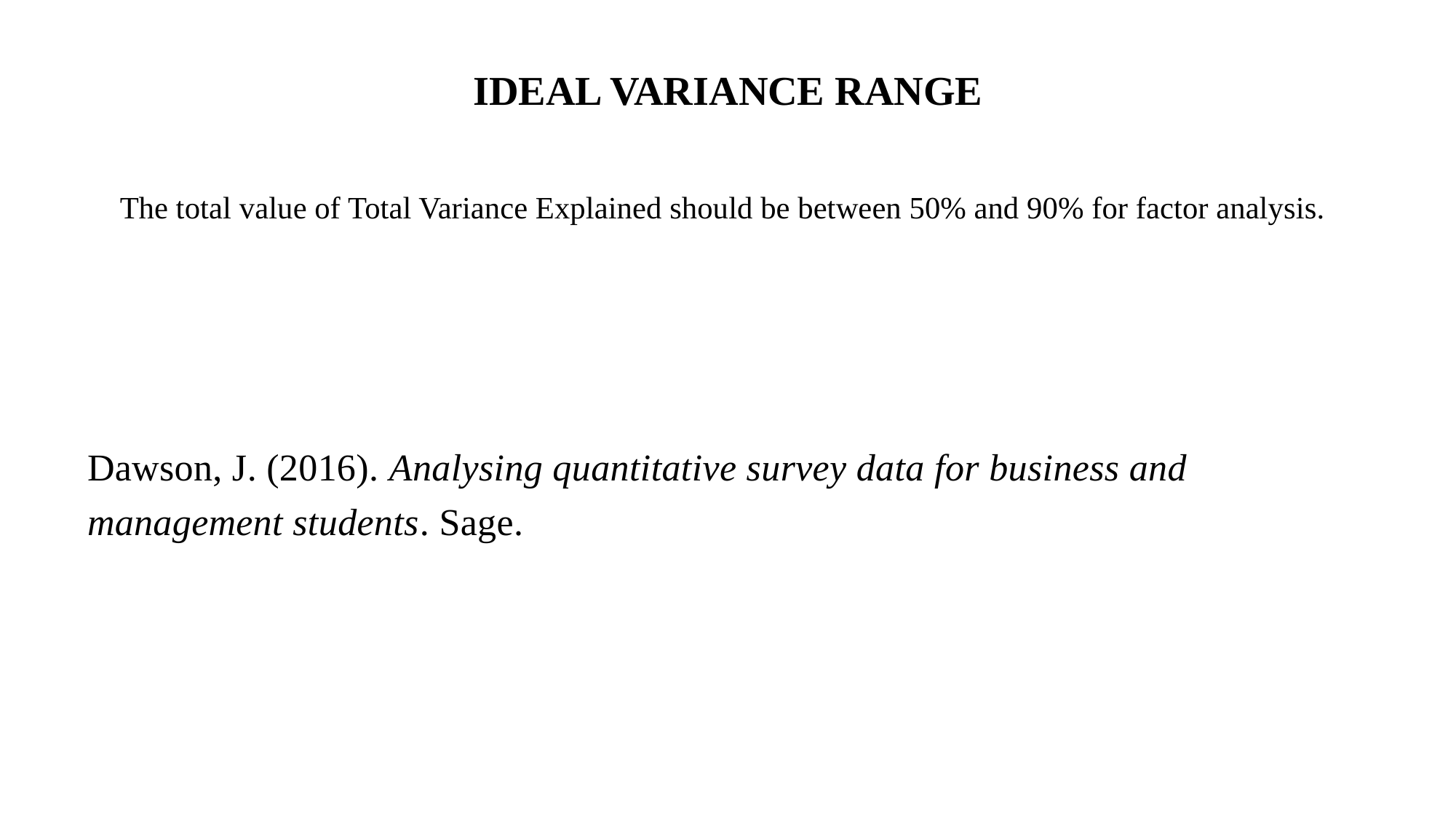

# IDEAL VARIANCE RANGE The total value of Total Variance Explained should be between 50% and 90% for factor analysis.
Dawson, J. (2016). Analysing quantitative survey data for business and management students. Sage.